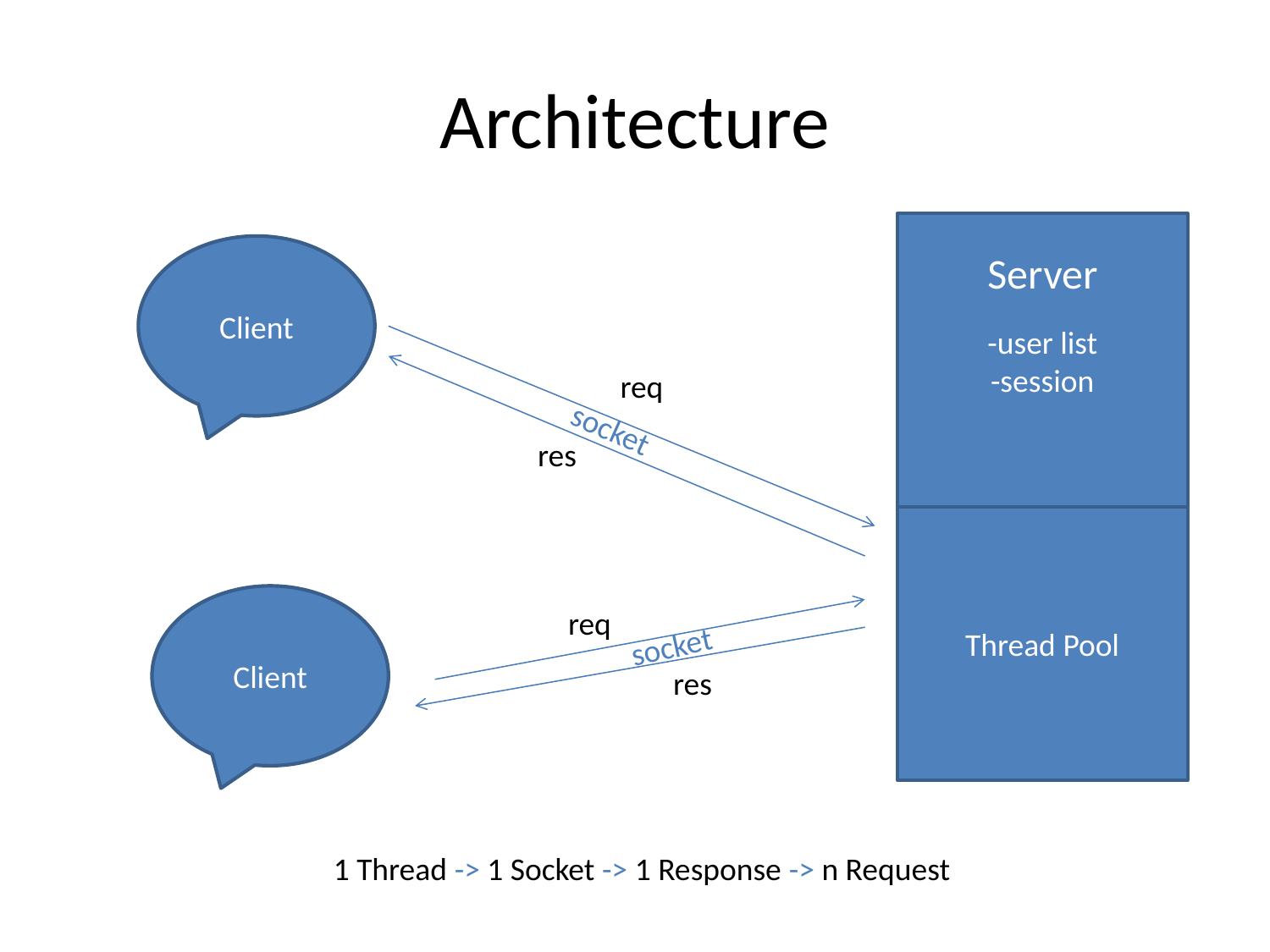

# Architecture
-user list
-session
Client
Server
req
socket
res
Thread Pool
Client
req
socket
res
1 Thread -> 1 Socket -> 1 Response -> n Request